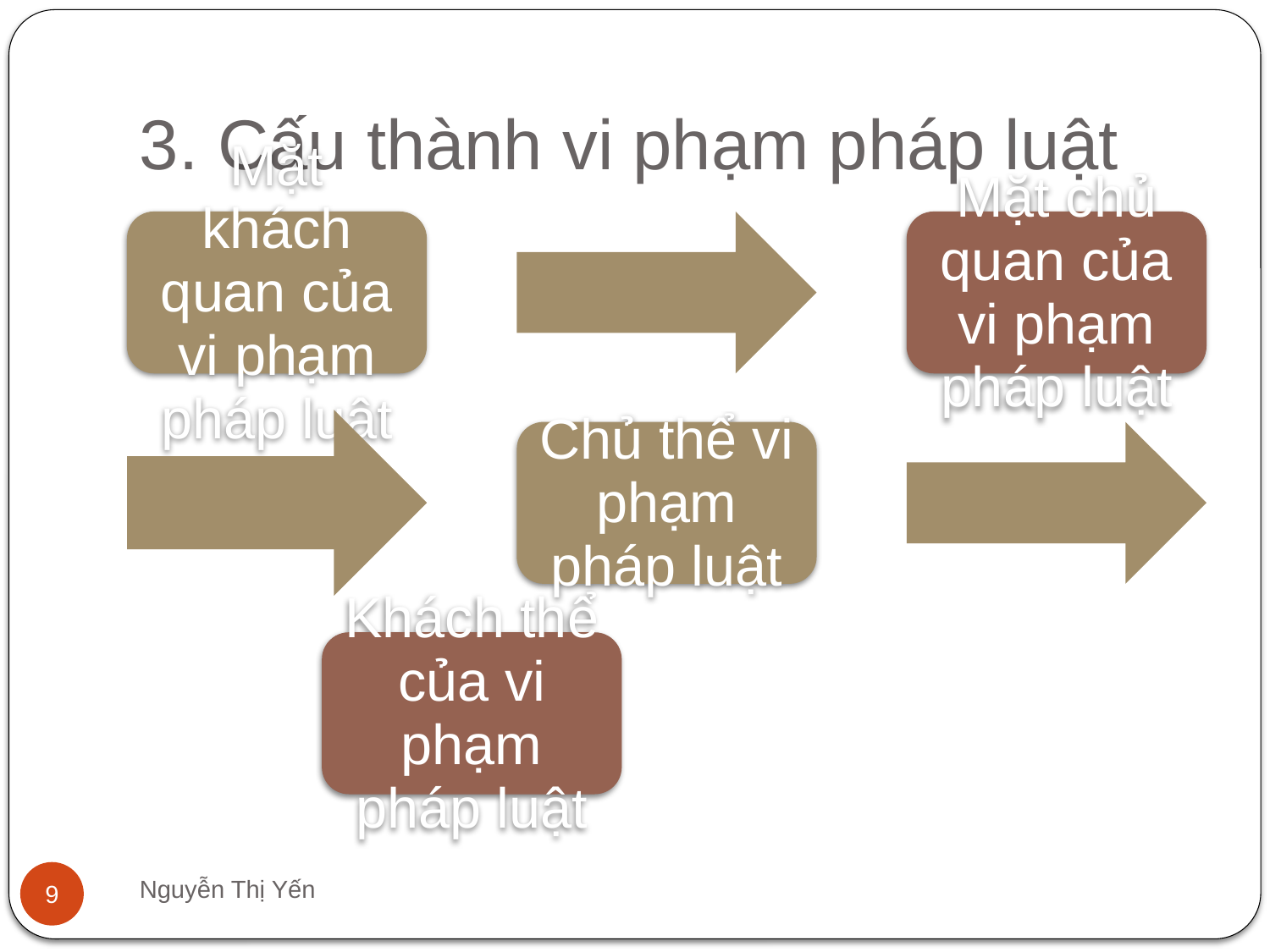

# 3. Cấu thành vi phạm pháp luật
Mặt chủ quan của vi phạm pháp luật
Chủ thể vi phạm pháp luật
Khách thể của vi phạm pháp luật
Nguyễn Thị Yến
9